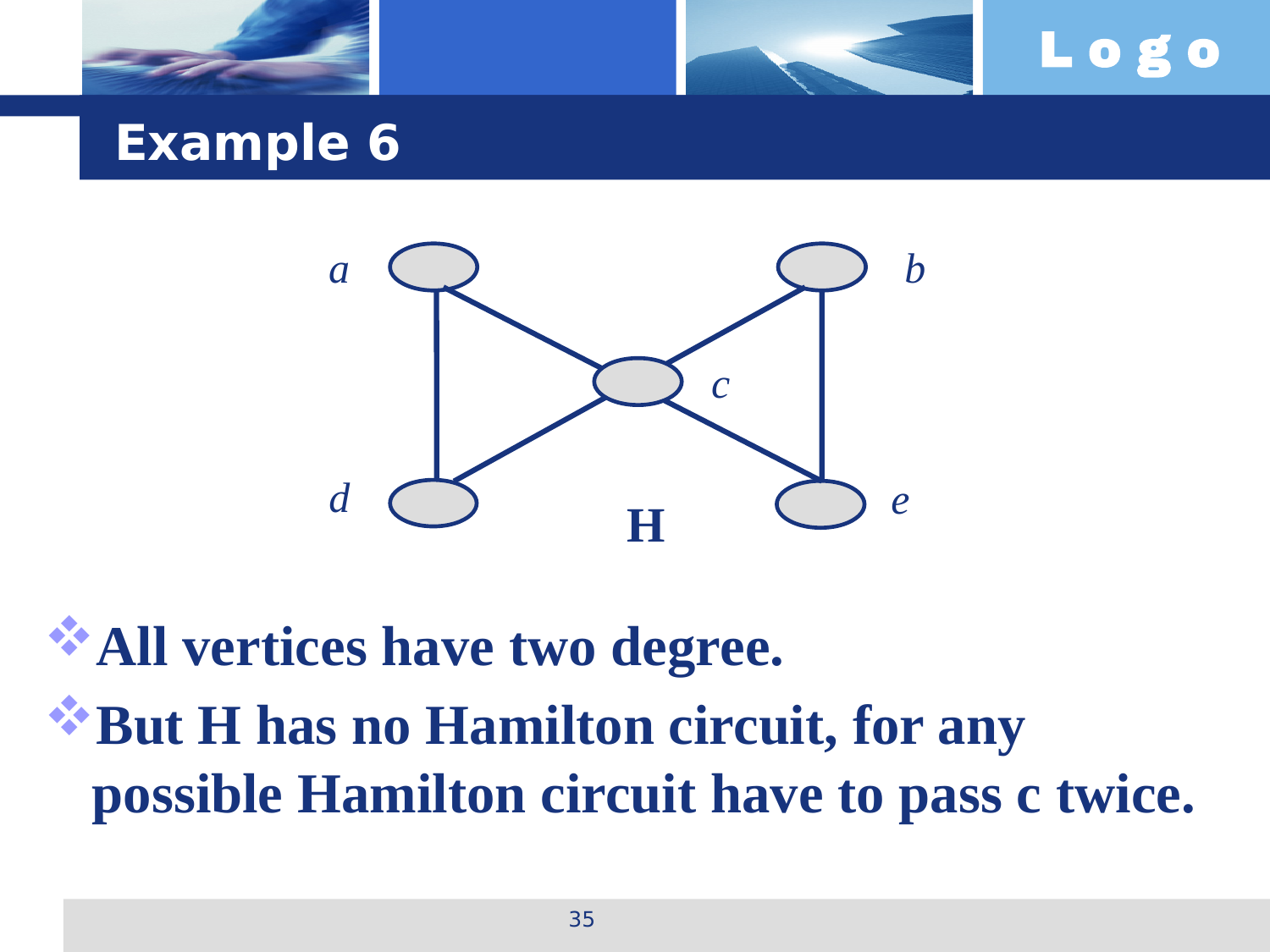

# Example 6
a
b

c

d
e

H
All vertices have two degree.
But H has no Hamilton circuit, for any possible Hamilton circuit have to pass c twice.
35